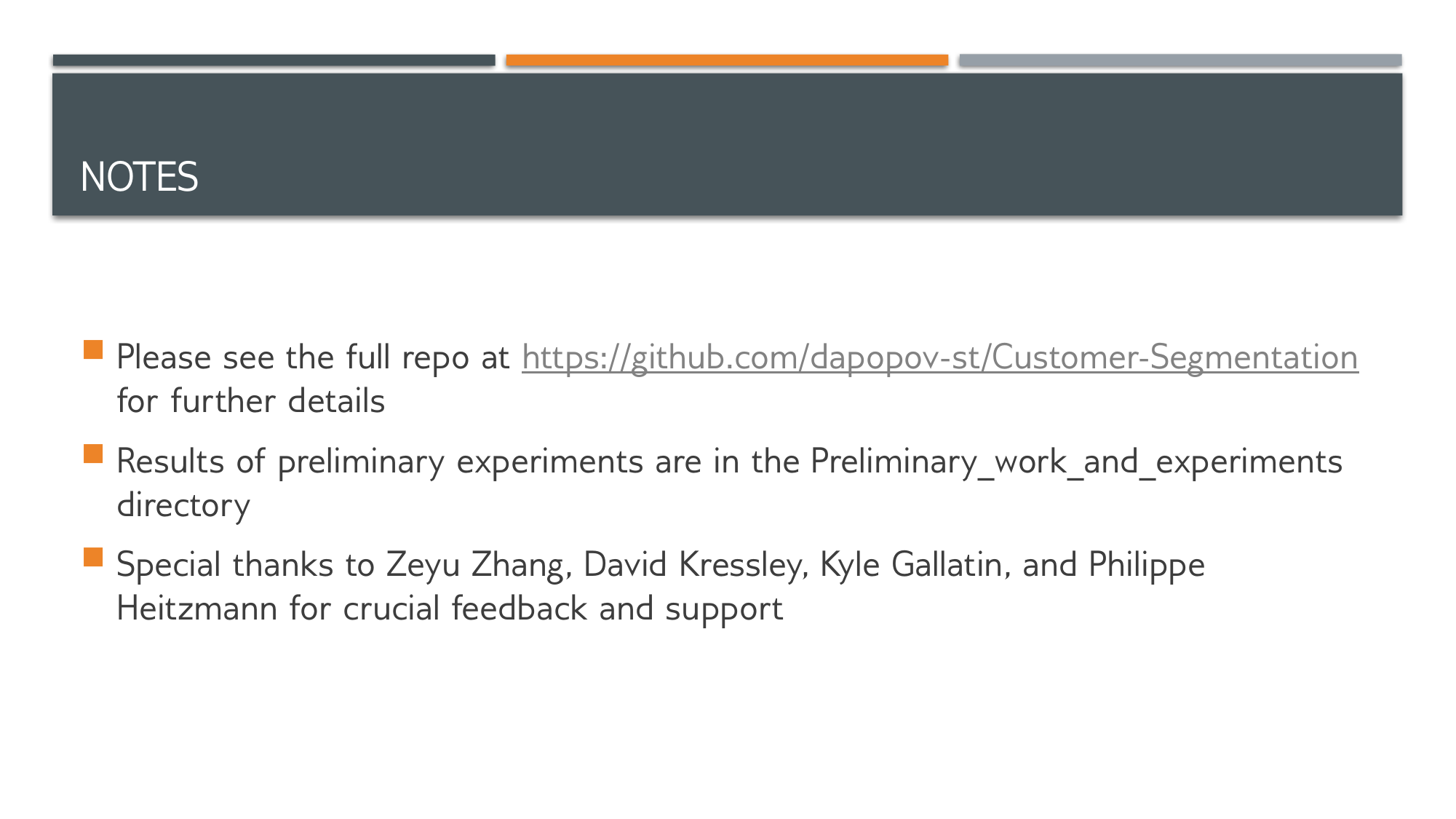

# Notes
Please see the full repo at https://github.com/dapopov-st/Customer-Segmentation for further details
Results of preliminary experiments are in the Preliminary_work_and_experiments directory
Special thanks to Zeyu Zhang, David Kressley, Kyle Gallatin, and Philippe Heitzmann for crucial feedback and support